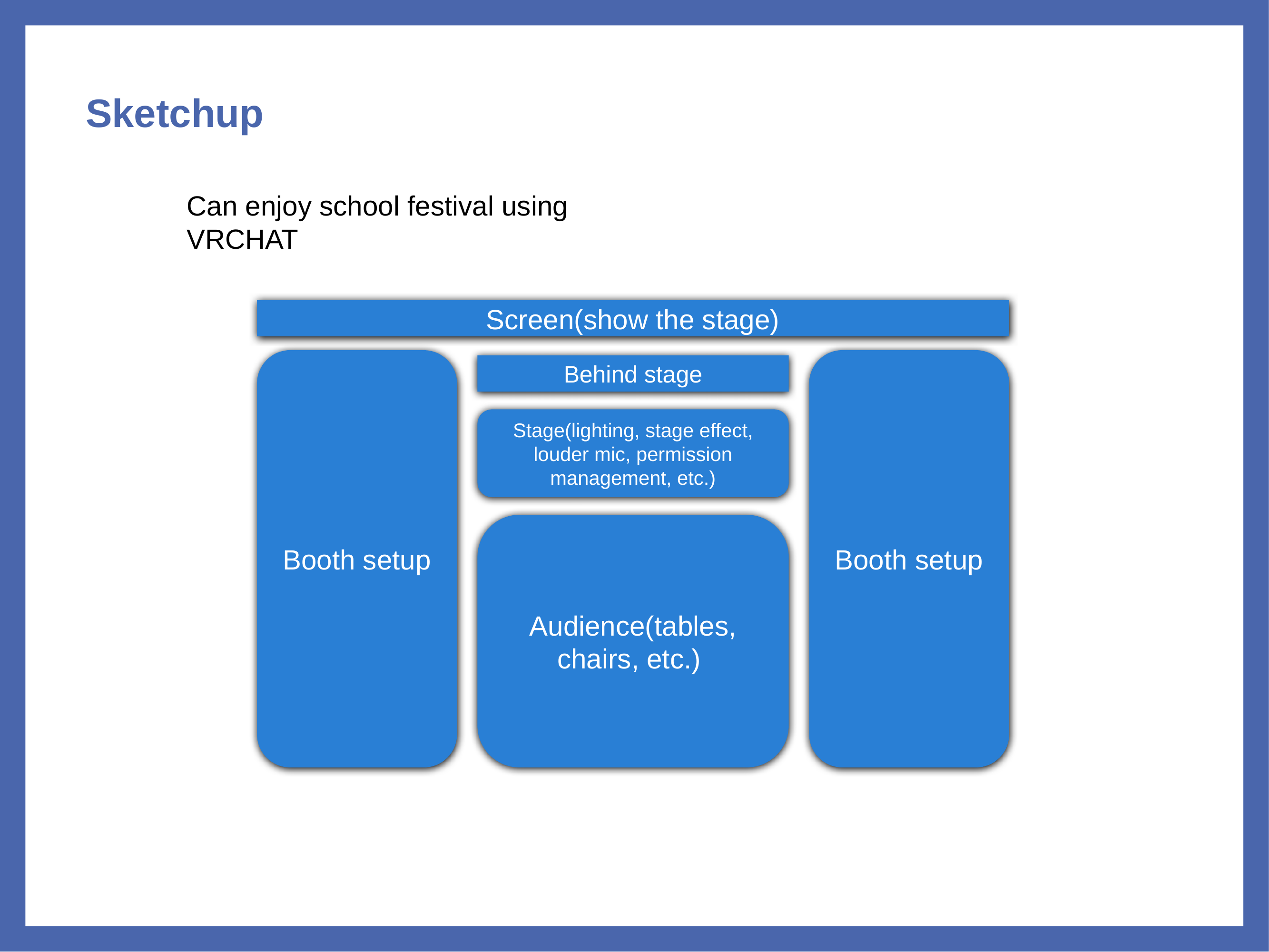

Sketchup
Can enjoy school festival using VRCHAT
Screen(show the stage)
Booth setup
Booth setup
Stage(lighting, stage effect, louder mic, permission management, etc.)
Audience(tables, chairs, etc.)
Behind stage